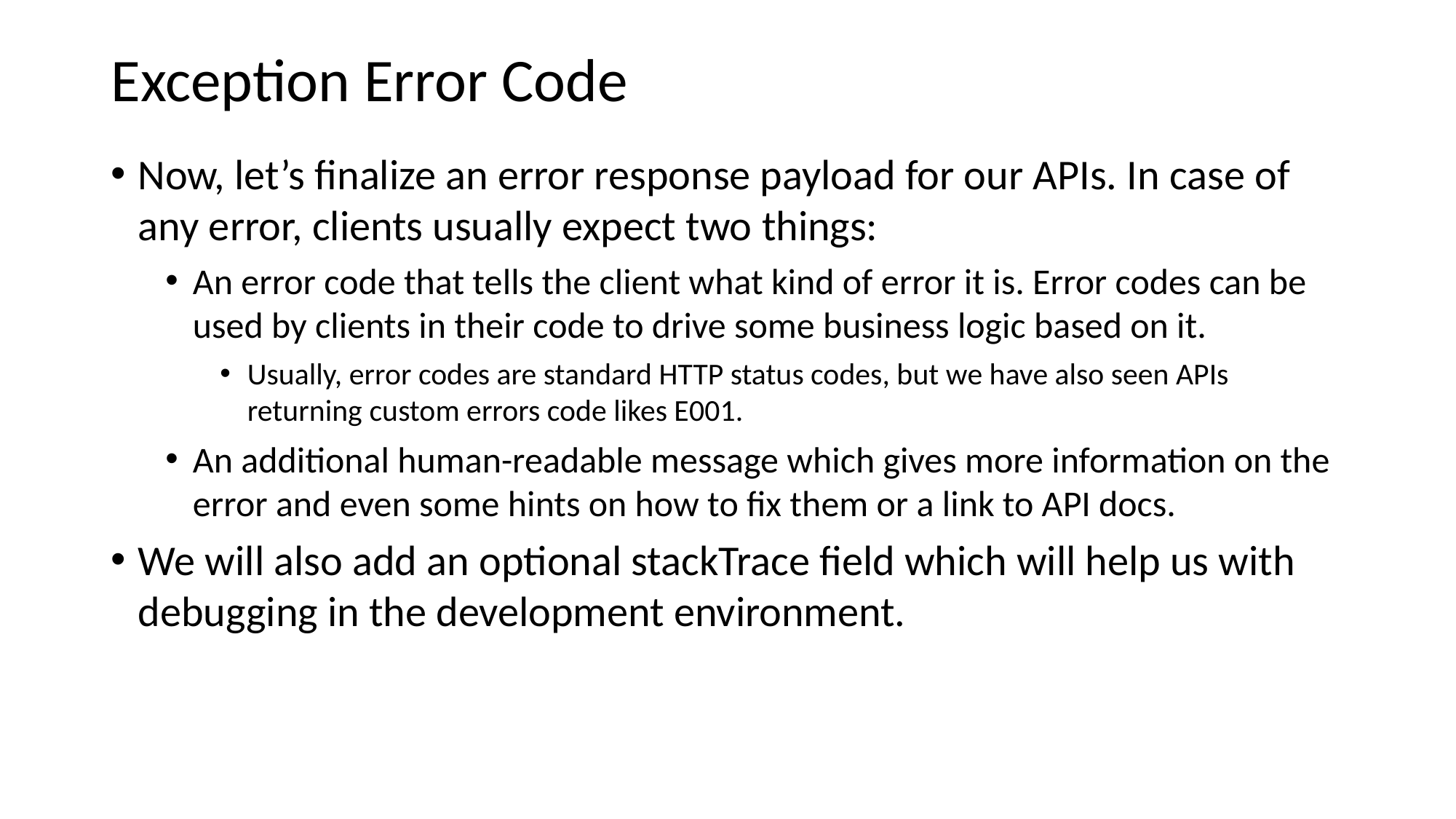

# Exception Error Code
Now, let’s finalize an error response payload for our APIs. In case of any error, clients usually expect two things:
An error code that tells the client what kind of error it is. Error codes can be used by clients in their code to drive some business logic based on it.
Usually, error codes are standard HTTP status codes, but we have also seen APIs returning custom errors code likes E001.
An additional human-readable message which gives more information on the error and even some hints on how to fix them or a link to API docs.
We will also add an optional stackTrace field which will help us with debugging in the development environment.